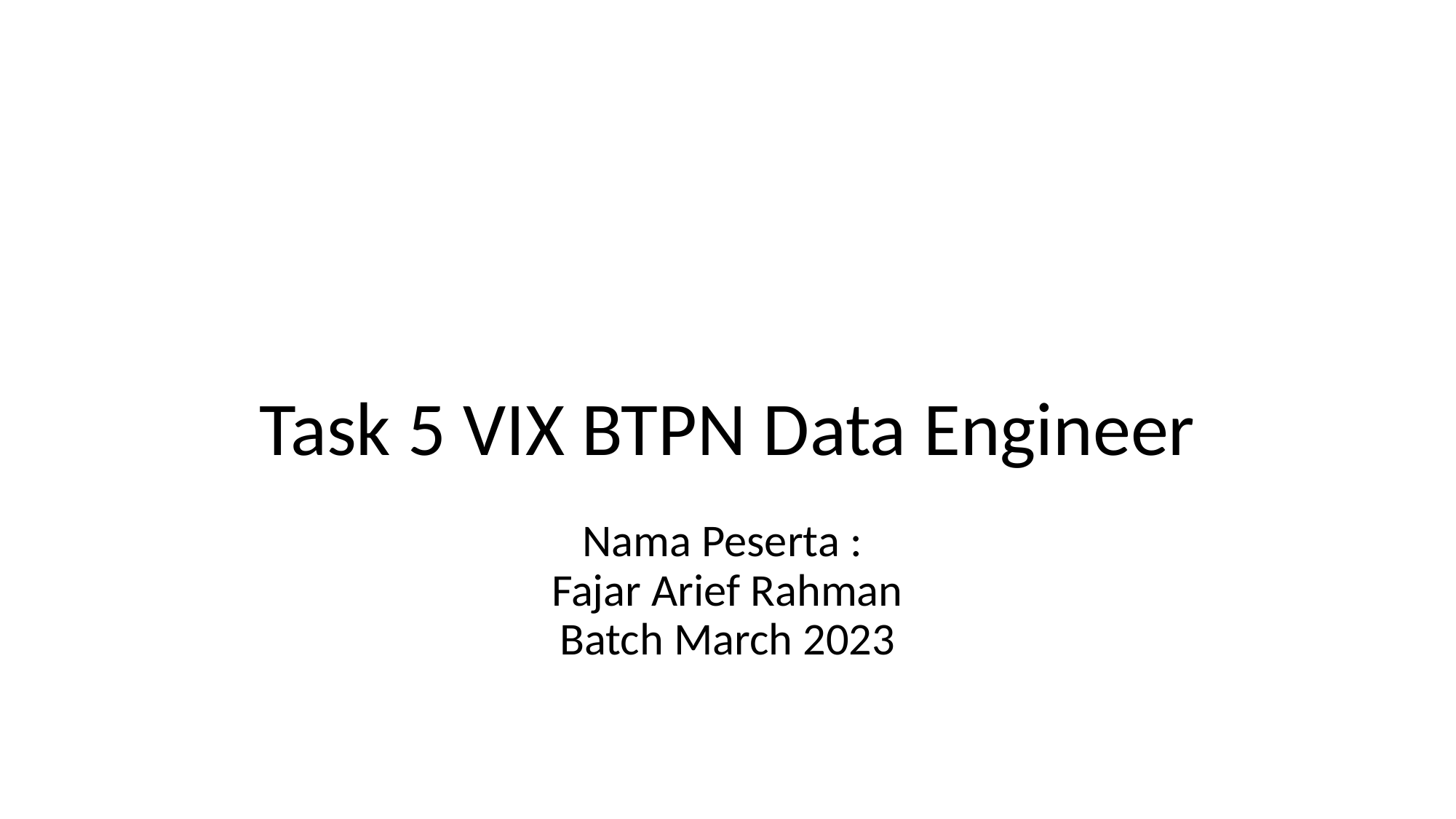

# Task 5 VIX BTPN Data Engineer
Nama Peserta :
Fajar Arief Rahman
Batch March 2023